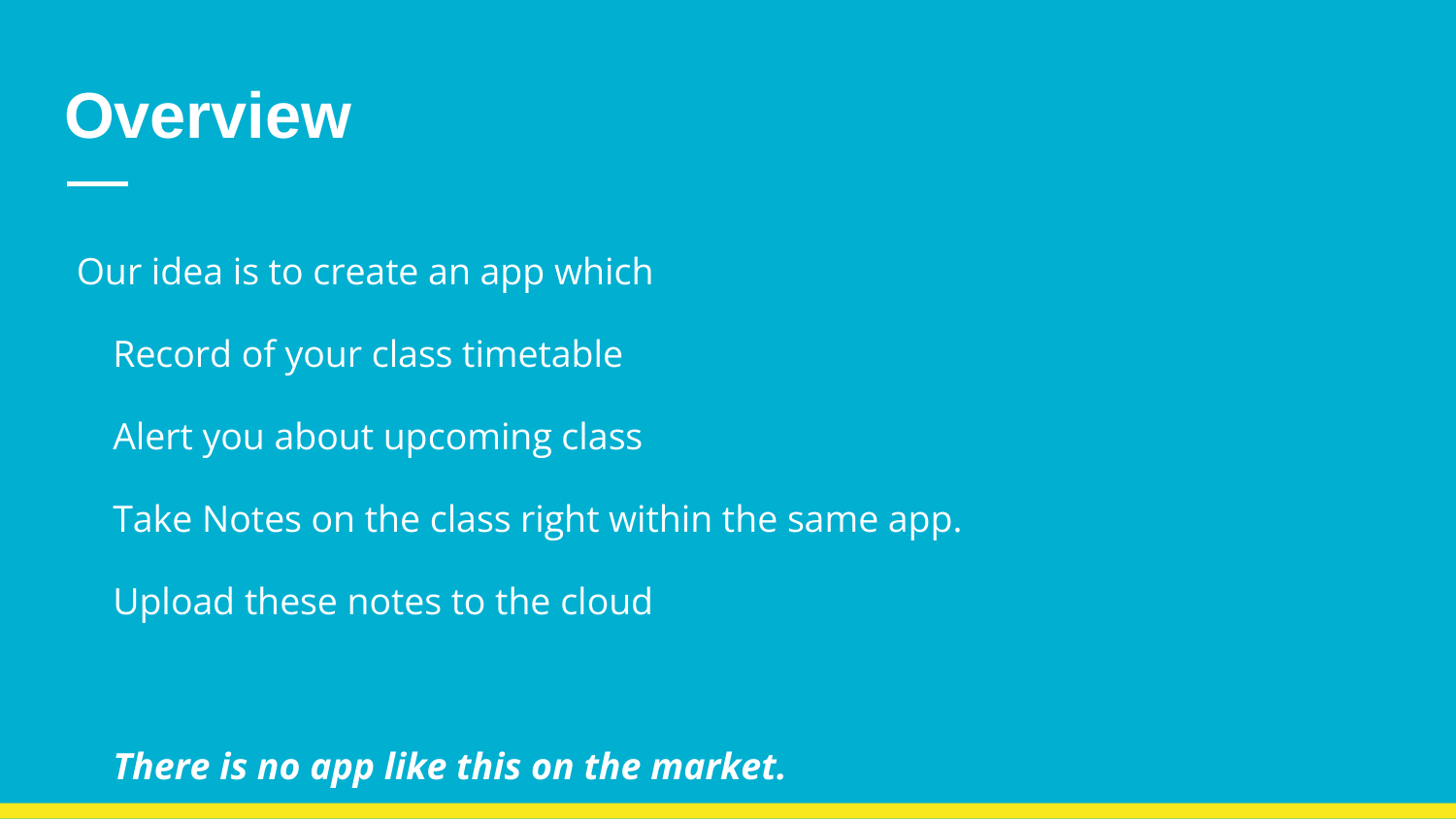

# Overview
Our idea is to create an app which
Record of your class timetable
Alert you about upcoming class
Take Notes on the class right within the same app.
Upload these notes to the cloud

There is no app like this on the market.